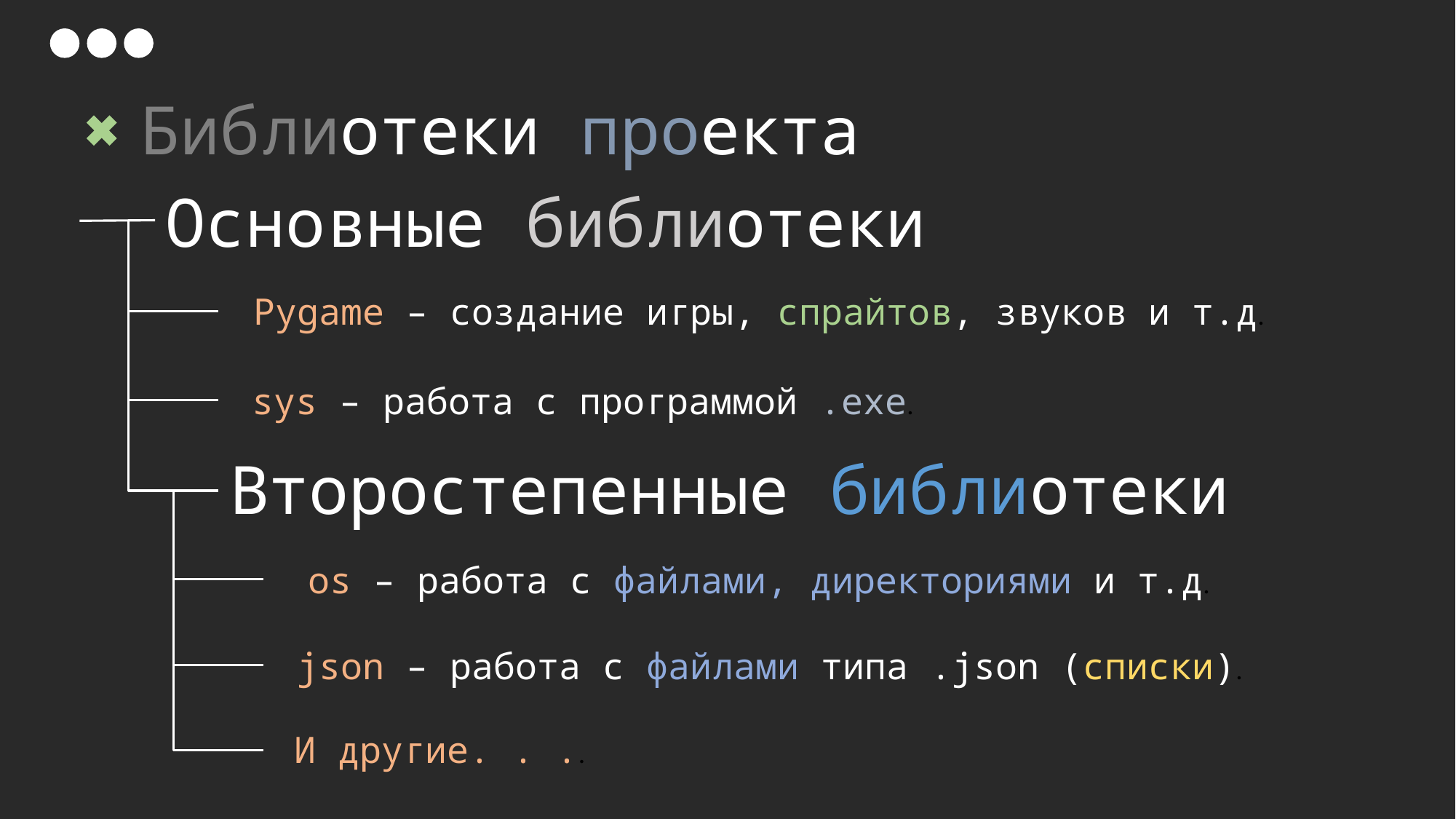

Библиотеки проекта

Основные библиотеки
Pygame – создание игры, спрайтов, звуков и т.д.
sys – работа с программой .exe.
Второстепенные библиотеки
os – работа с файлами, директориями и т.д.
json – работа с файлами типа .json (списки).
И другие. . ..